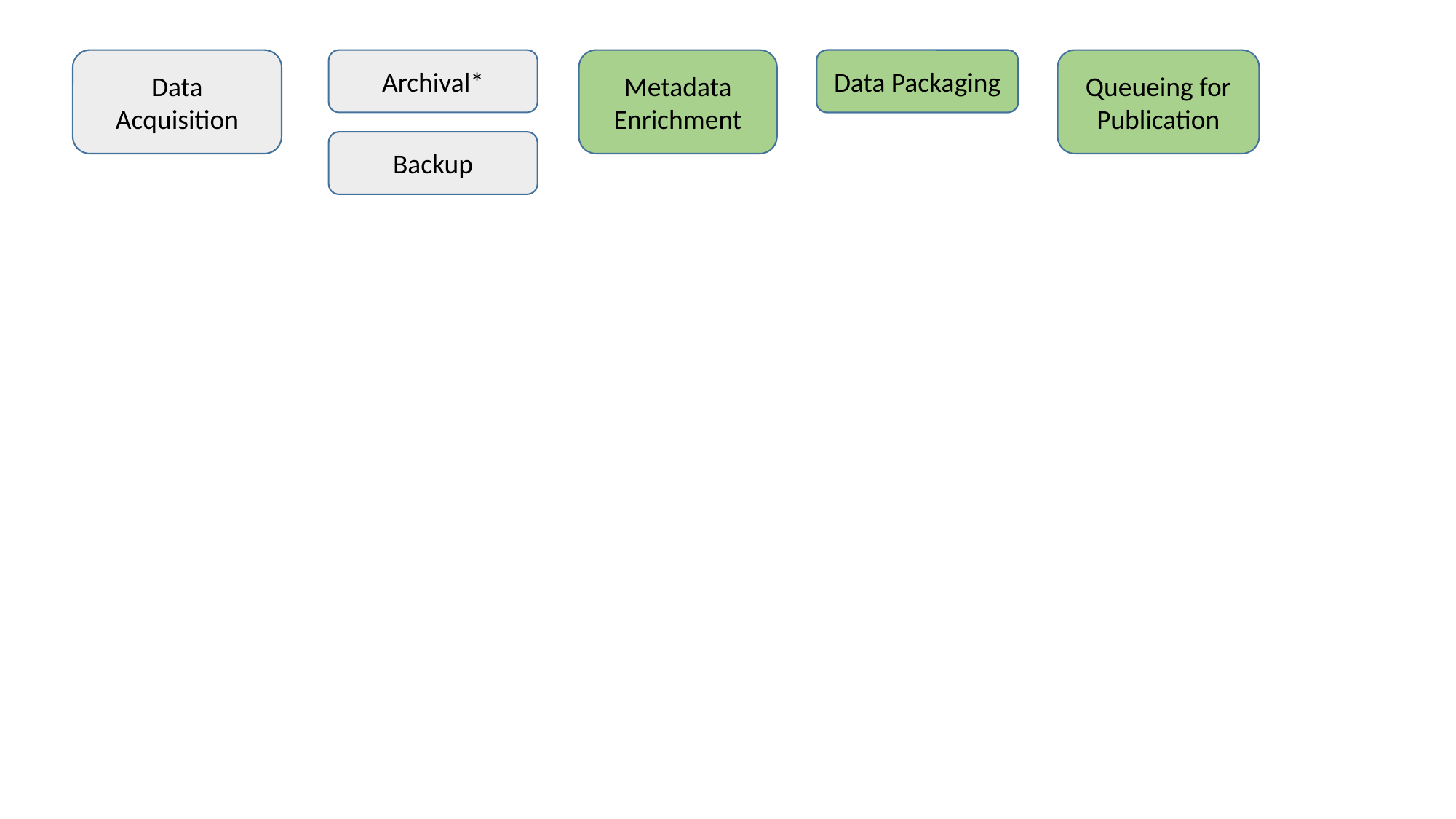

Data Acquisition
Archival*
Metadata Enrichment
Packaging
Data Packaging
Queueing for Publication
Backup